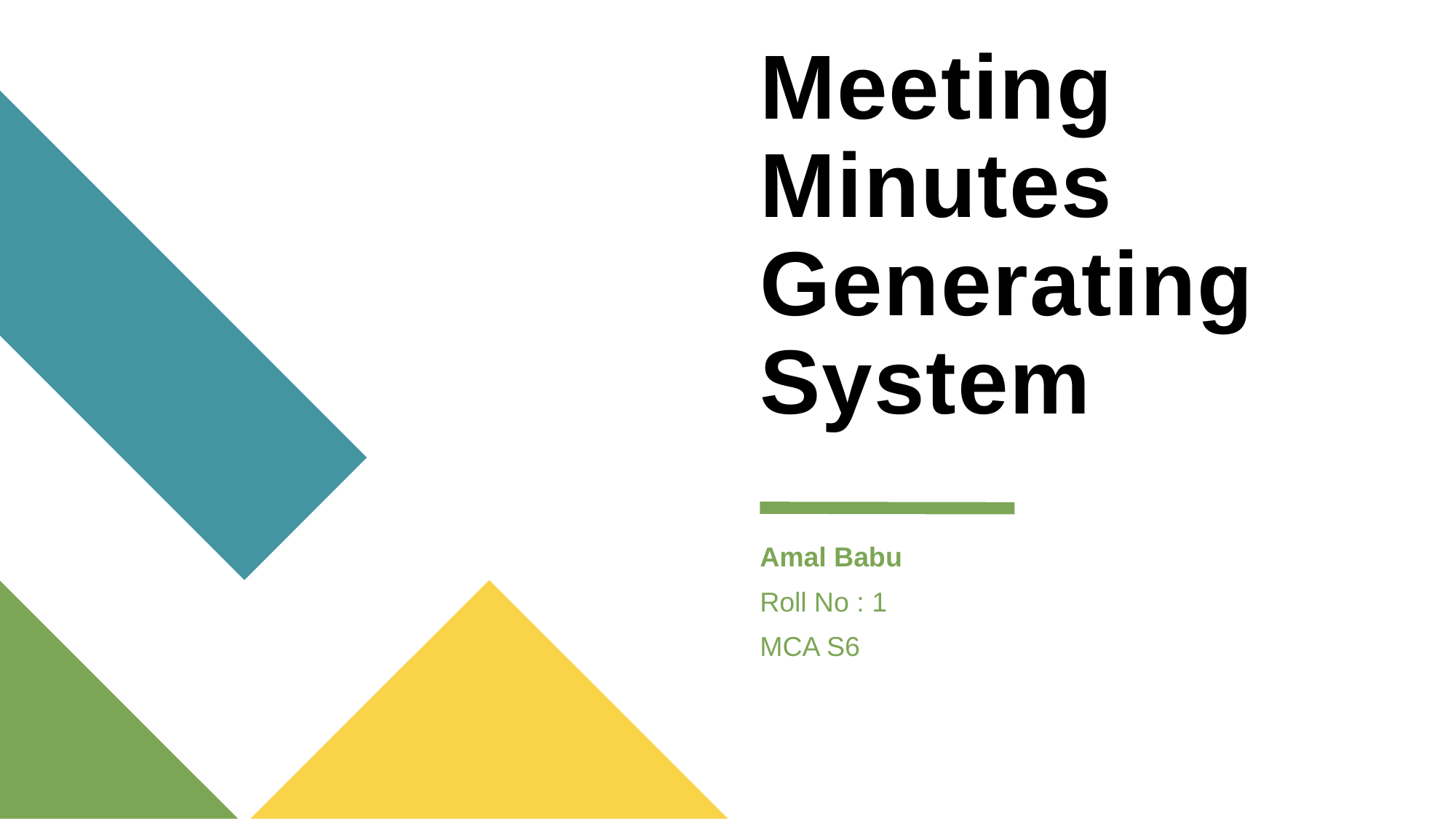

# Meeting Minutes Generating System
Amal Babu
Roll No : 1
MCA S6